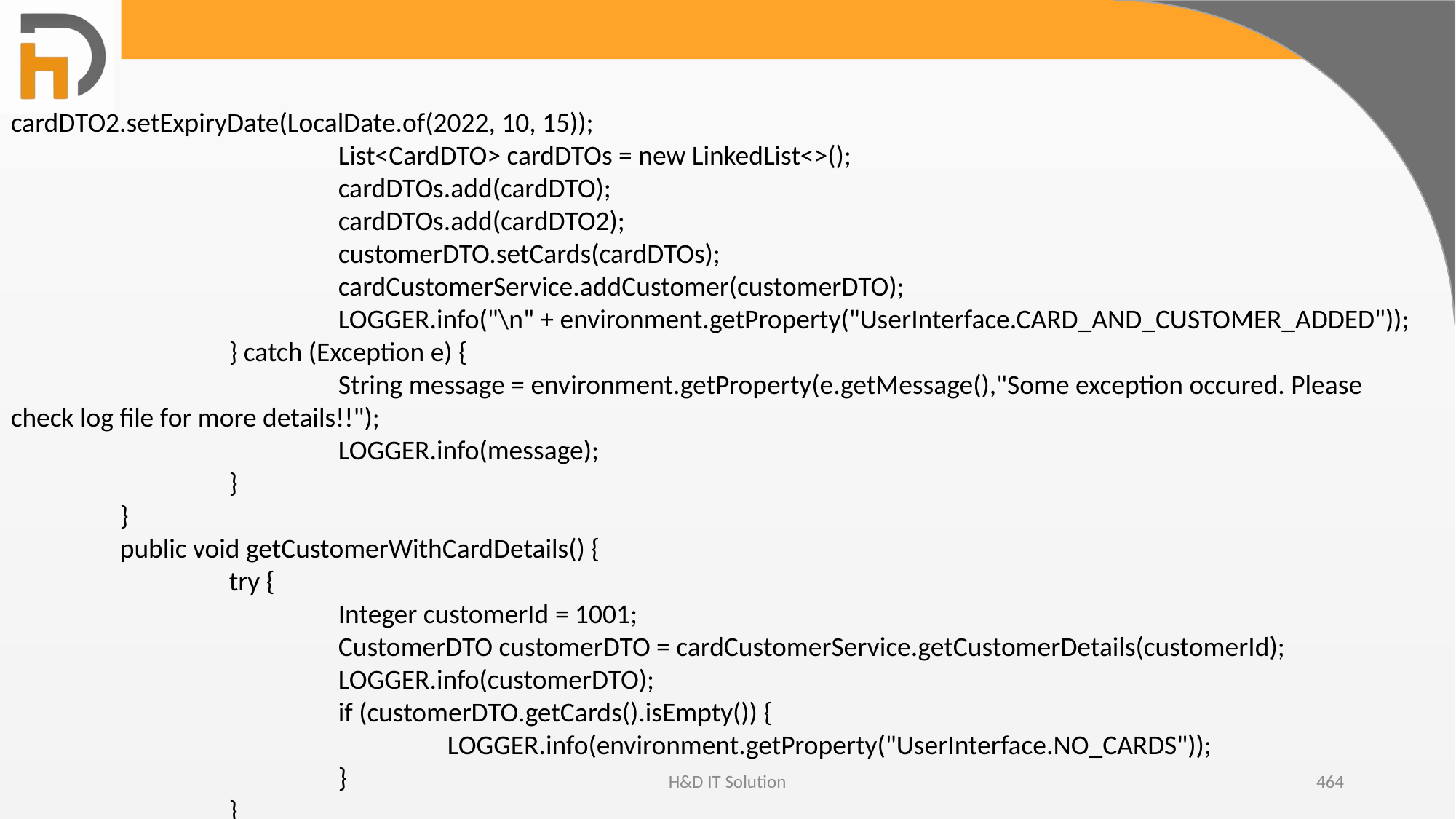

cardDTO2.setExpiryDate(LocalDate.of(2022, 10, 15));
			List<CardDTO> cardDTOs = new LinkedList<>();
			cardDTOs.add(cardDTO);
			cardDTOs.add(cardDTO2);
			customerDTO.setCards(cardDTOs);
			cardCustomerService.addCustomer(customerDTO);
			LOGGER.info("\n" + environment.getProperty("UserInterface.CARD_AND_CUSTOMER_ADDED"));
		} catch (Exception e) {
			String message = environment.getProperty(e.getMessage(),"Some exception occured. Please check log file for more details!!");
			LOGGER.info(message);
		}
	}
	public void getCustomerWithCardDetails() {
		try {
			Integer customerId = 1001;
			CustomerDTO customerDTO = cardCustomerService.getCustomerDetails(customerId);
			LOGGER.info(customerDTO);
			if (customerDTO.getCards().isEmpty()) {
				LOGGER.info(environment.getProperty("UserInterface.NO_CARDS"));
			}
		}
H&D IT Solution
464